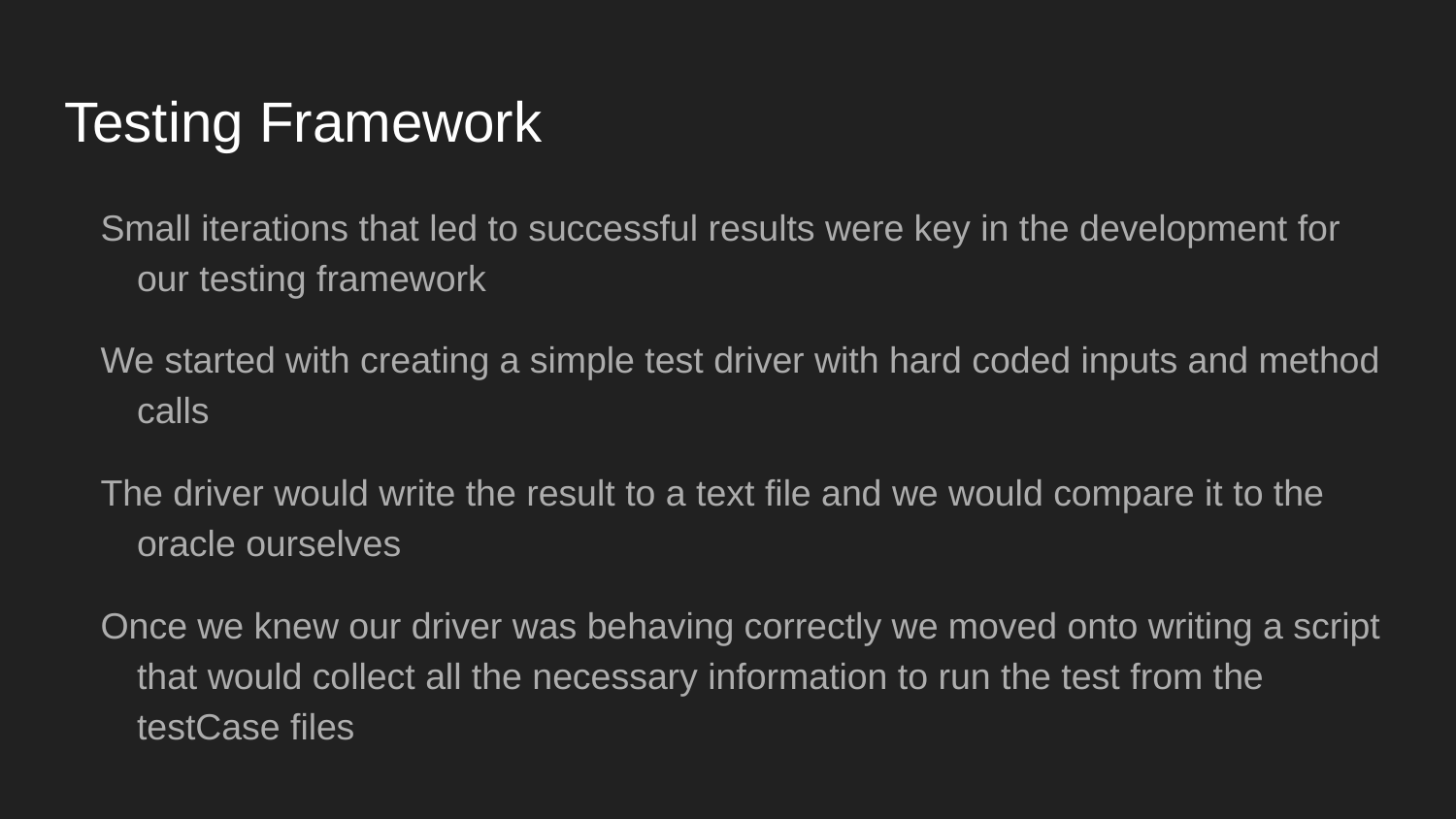

# Testing Framework
Small iterations that led to successful results were key in the development for our testing framework
We started with creating a simple test driver with hard coded inputs and method calls
The driver would write the result to a text file and we would compare it to the oracle ourselves
Once we knew our driver was behaving correctly we moved onto writing a script that would collect all the necessary information to run the test from the testCase files